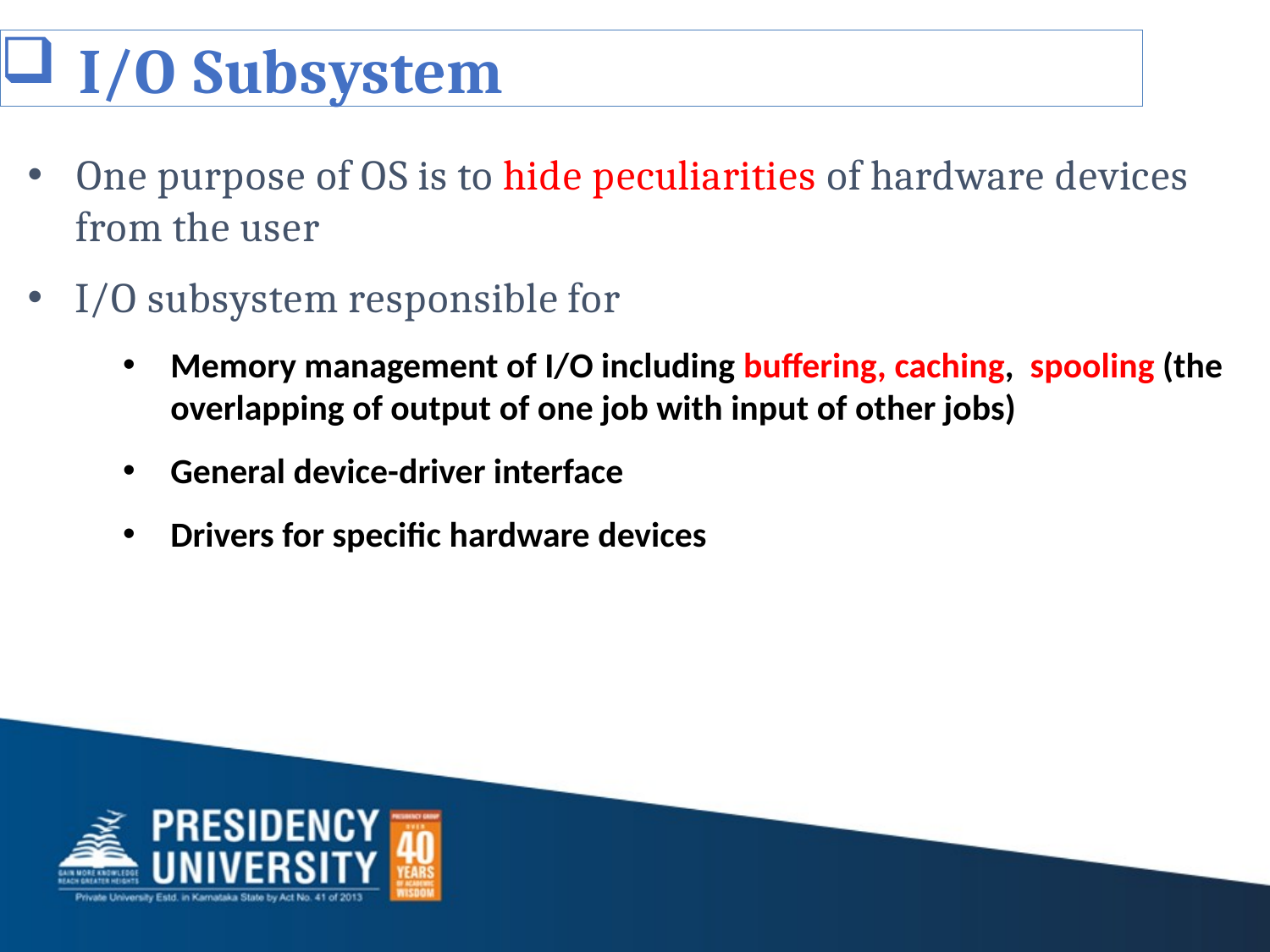

I/O Subsystem
One purpose of OS is to hide peculiarities of hardware devices from the user
I/O subsystem responsible for
Memory management of I/O including buffering, caching,  spooling (the overlapping of output of one job with input of other jobs)
General device-driver interface
Drivers for specific hardware devices